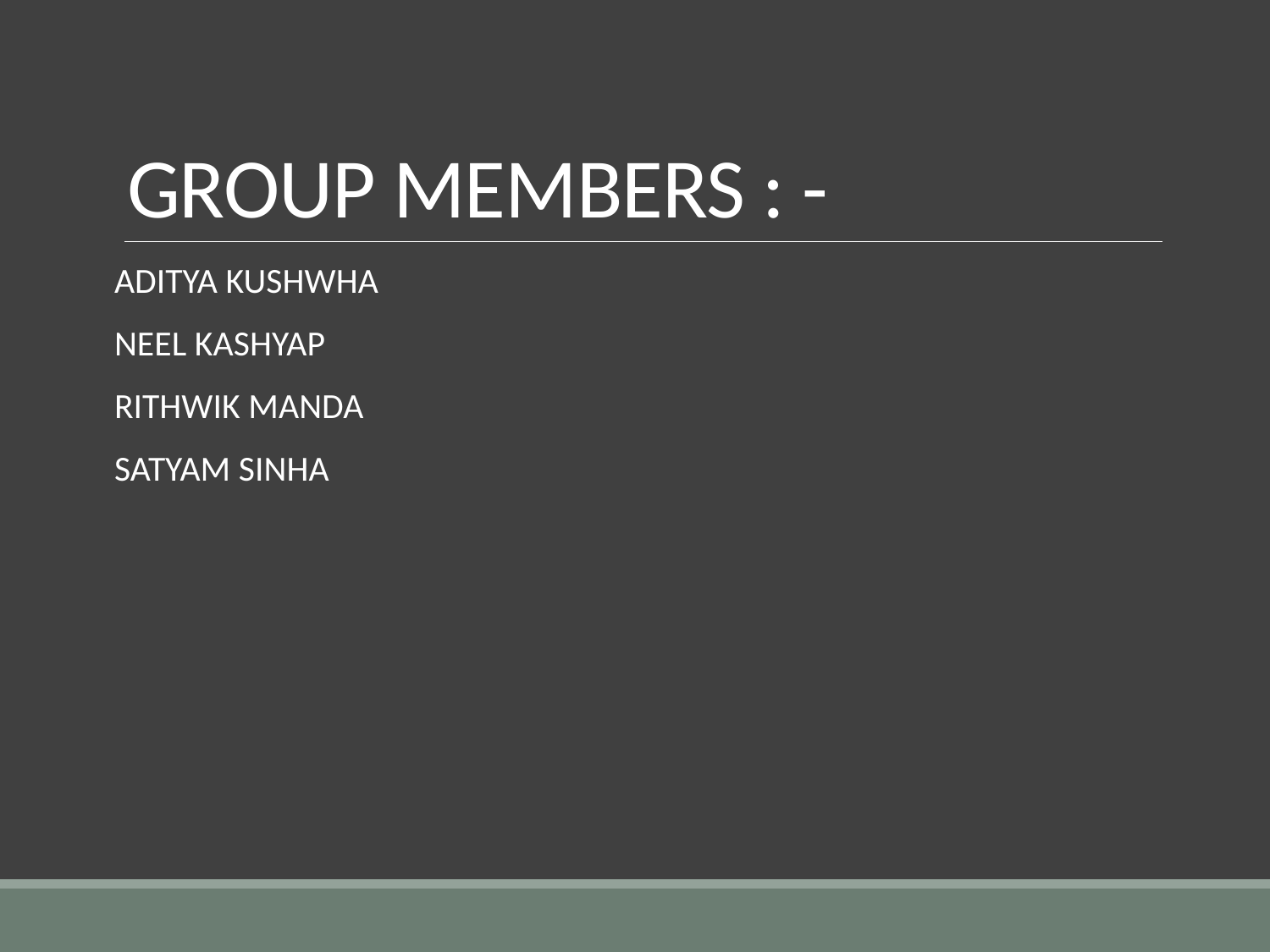

# GROUP MEMBERS : -
ADITYA KUSHWHA
NEEL KASHYAP
RITHWIK MANDA
SATYAM SINHA